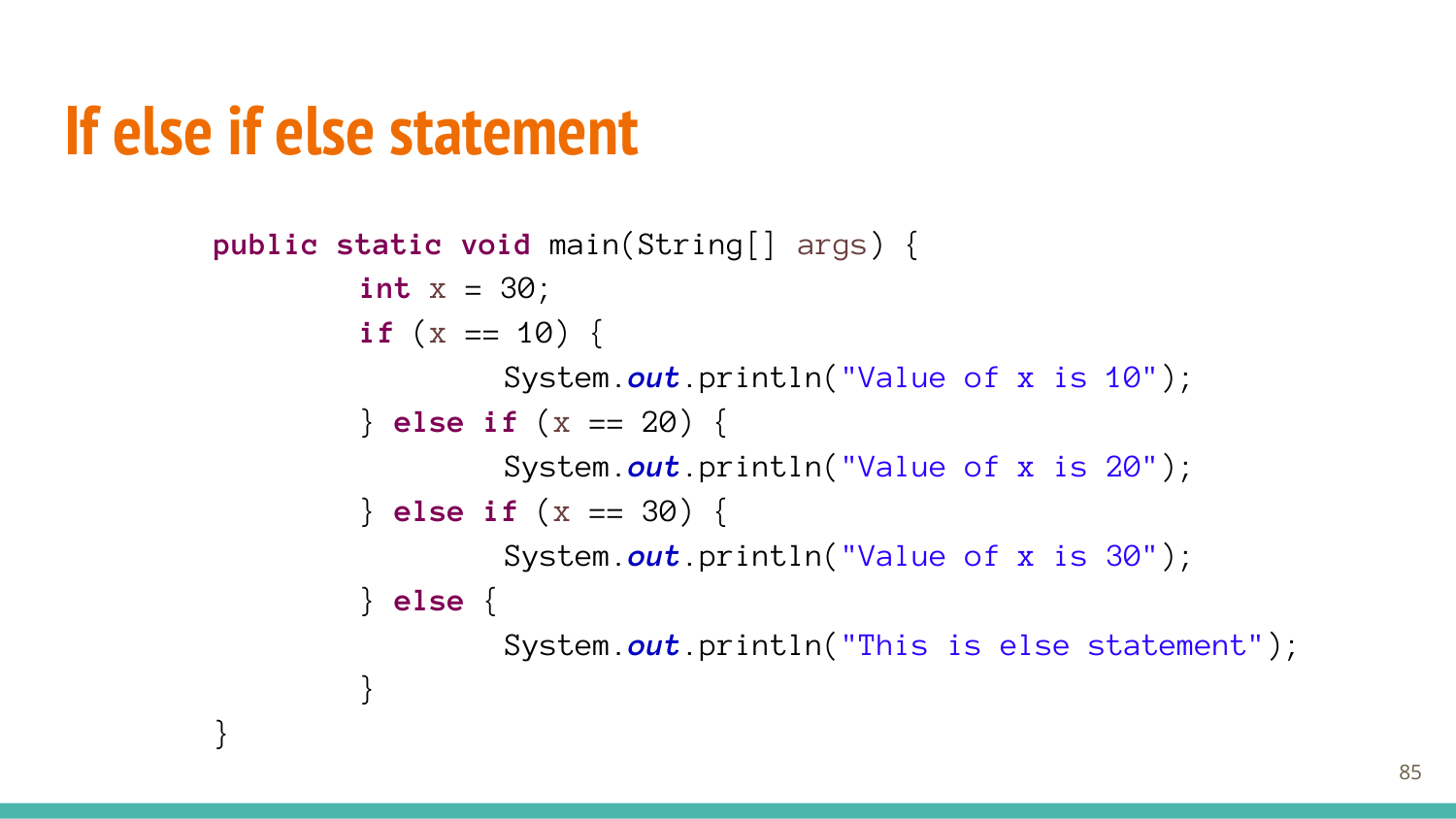

# If else if else statement
	public static void main(String[] args) {
		int x = 30;
		if (x == 10) {
			System.out.println("Value of x is 10");
		} else if (x == 20) {
			System.out.println("Value of x is 20");
		} else if (x == 30) {
			System.out.println("Value of x is 30");
		} else {
			System.out.println("This is else statement");
		}
	}

85